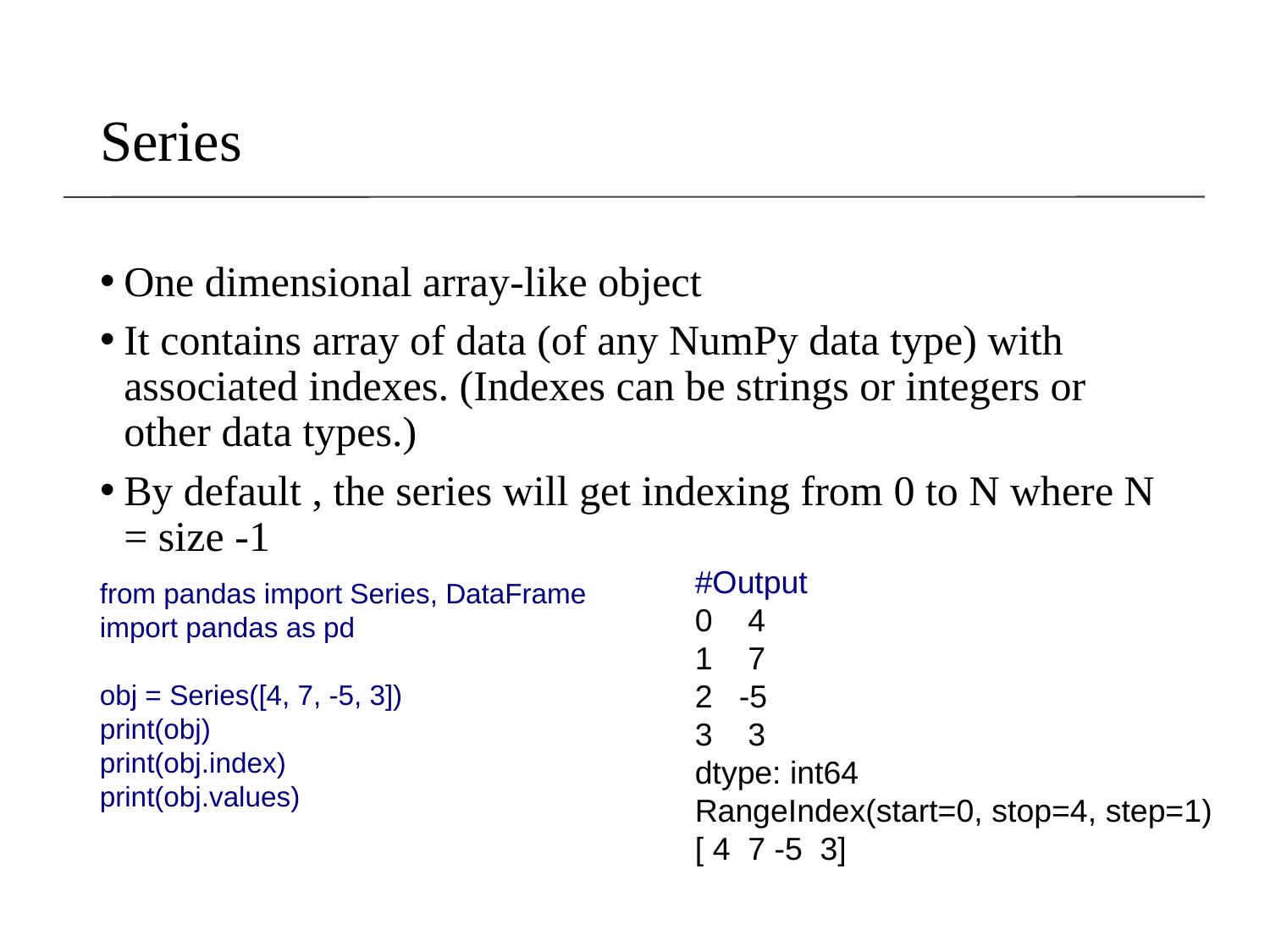

# Series
One dimensional array-like object
It contains array of data (of any NumPy data type) with associated indexes. (Indexes can be strings or integers or other data types.)
By default , the series will get indexing from 0 to N where N = size -1

#Output
0    4
1    7
2   -5
3    3
dtype: int64
RangeIndex(start=0, stop=4, step=1)
[ 4  7 -5  3]
from pandas import Series, DataFrame
import pandas as pd

obj = Series([4, 7, -5, 3])
print(obj)
print(obj.index)
print(obj.values)